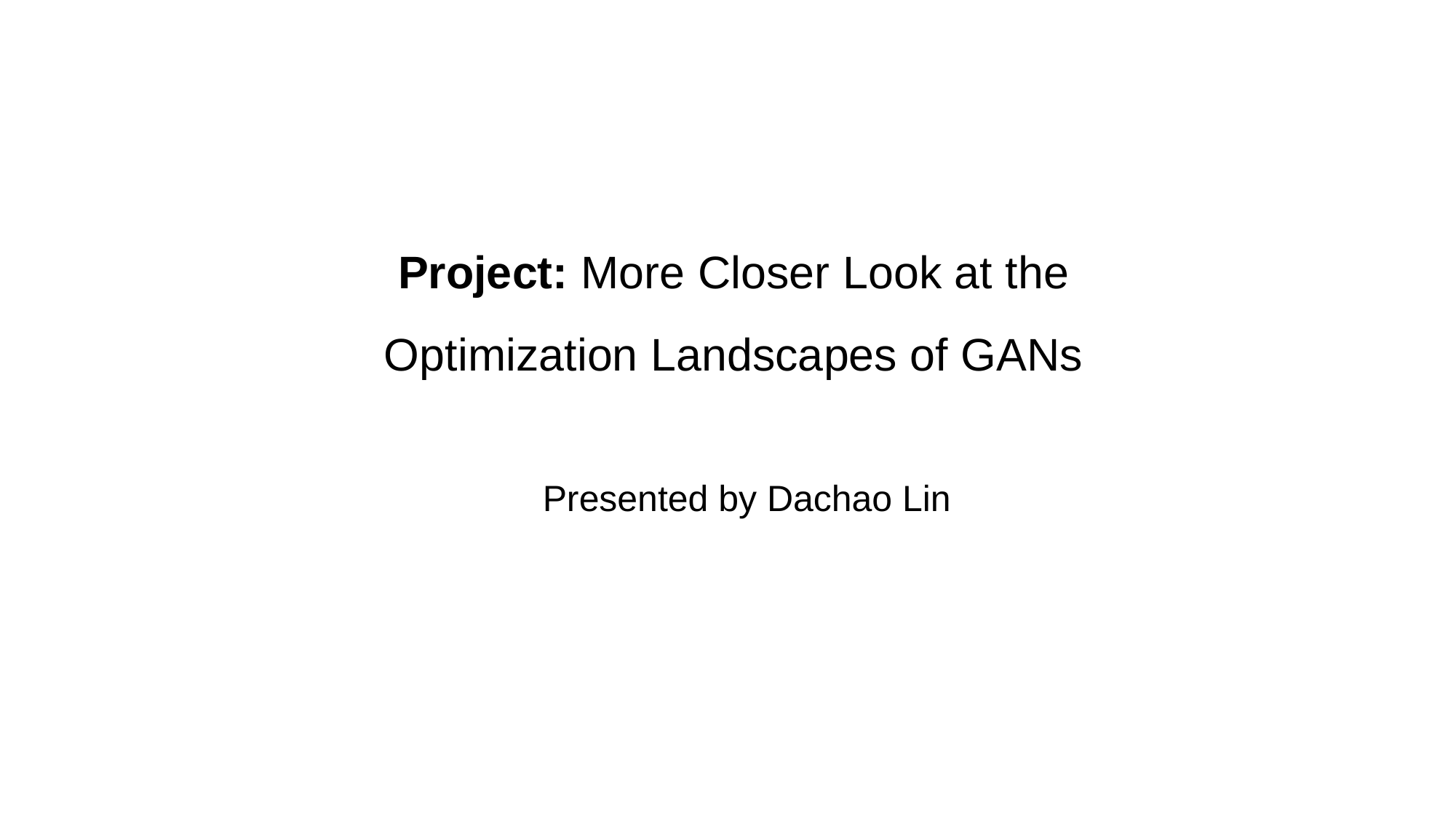

# Project: More Closer Look at the Optimization Landscapes of GANs
Presented by Dachao Lin